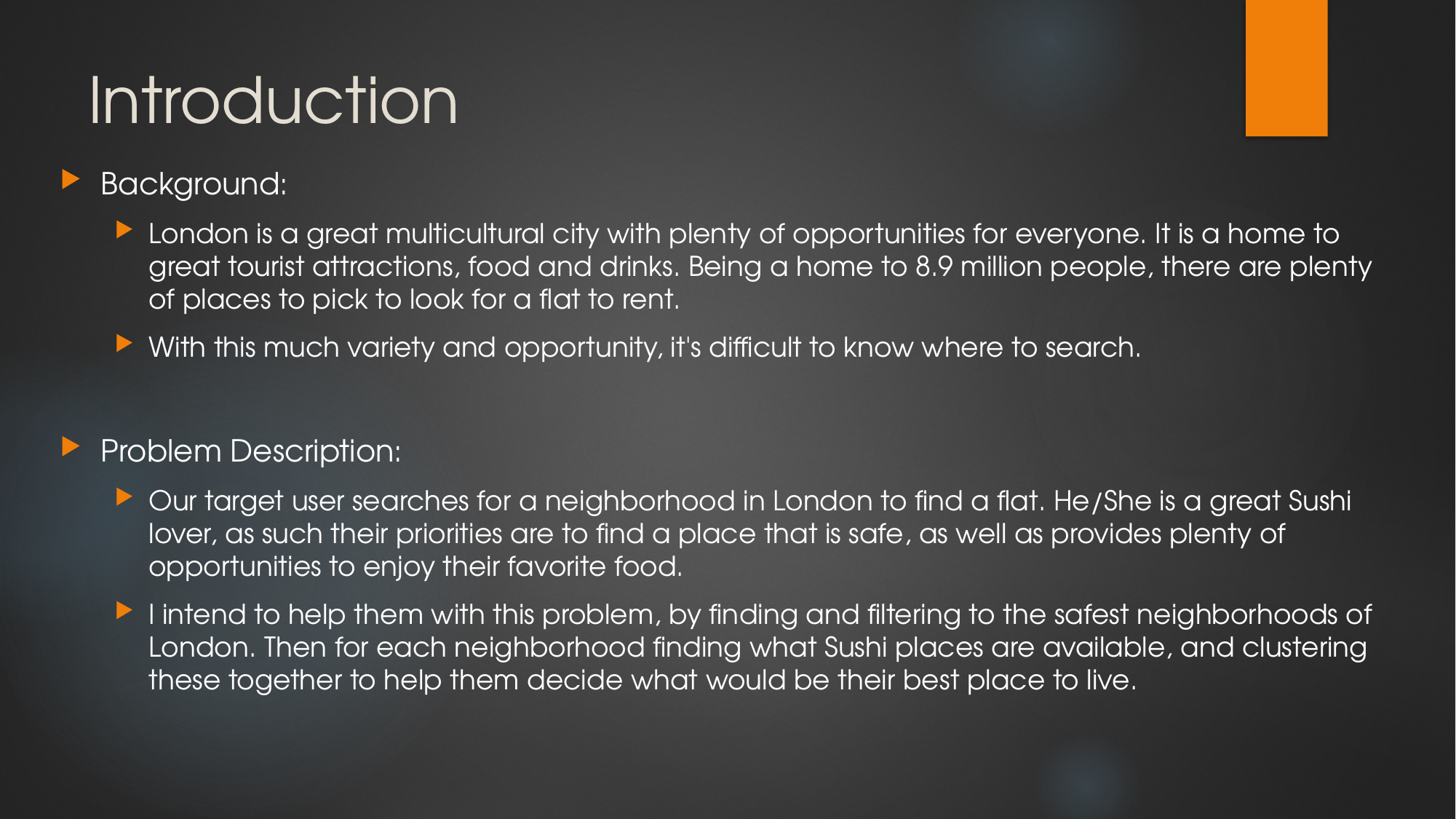

# Introduction
Background:
London is a great multicultural city with plenty of opportunities for everyone. It is a home to great tourist attractions, food and drinks. Being a home to 8.9 million people, there are plenty of places to pick to look for a flat to rent.
With this much variety and opportunity, it's difficult to know where to search.

Problem Description:
Our target user searches for a neighborhood in London to find a flat. He/She is a great Sushi lover, as such their priorities are to find a place that is safe, as well as provides plenty of opportunities to enjoy their favorite food.
I intend to help them with this problem, by finding and filtering to the safest neighborhoods of London. Then for each neighborhood finding what Sushi places are available, and clustering these together to help them decide what would be their best place to live.